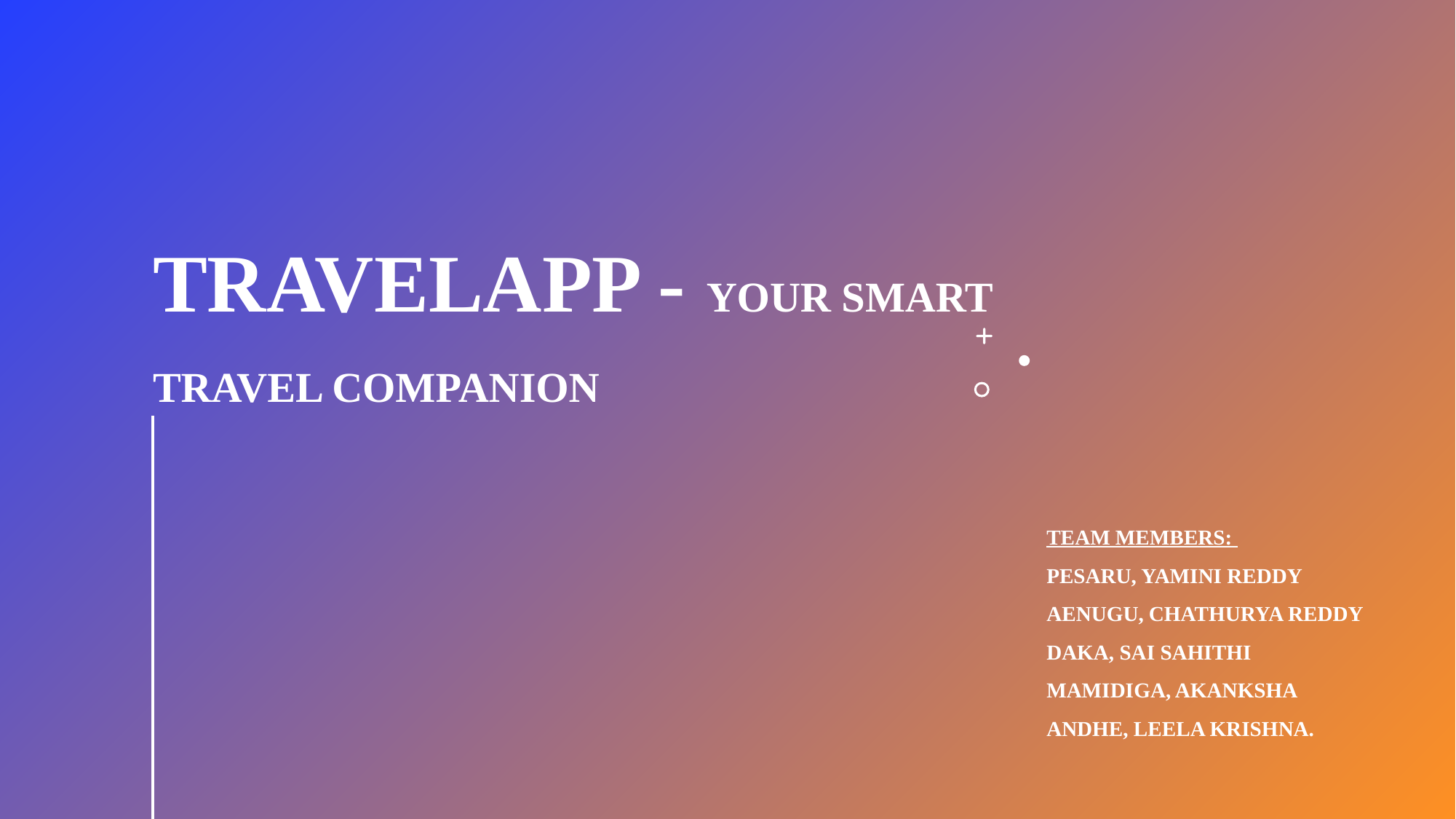

# TravelApp - Your Smart Travel Companion
Team Members:
Pesaru, Yamini Reddy
Aenugu, Chathurya Reddy
Daka, Sai Sahithi
Mamidiga, Akanksha
Andhe, Leela Krishna.